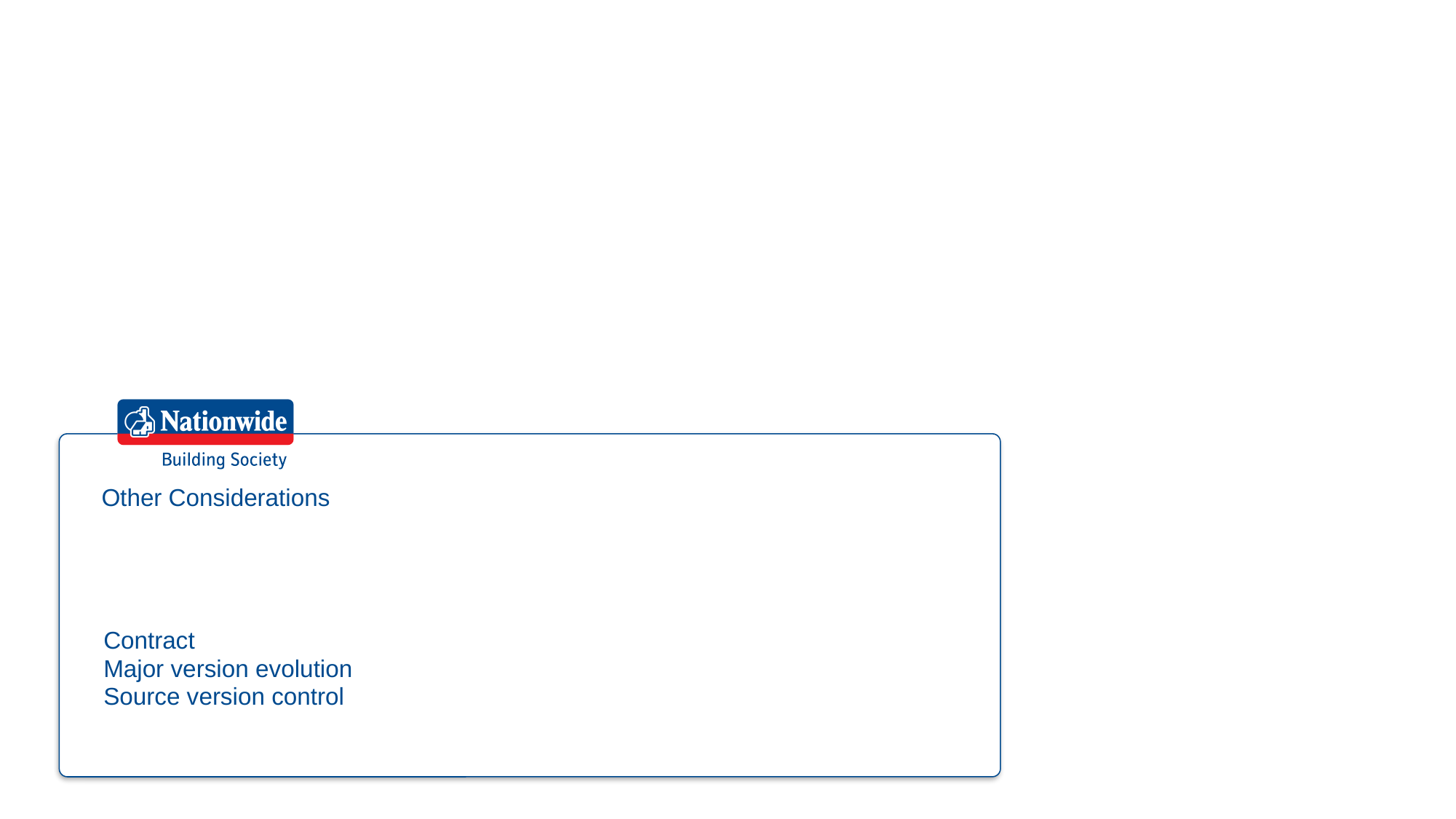

Other Considerations
Contract
Major version evolution
Source version control